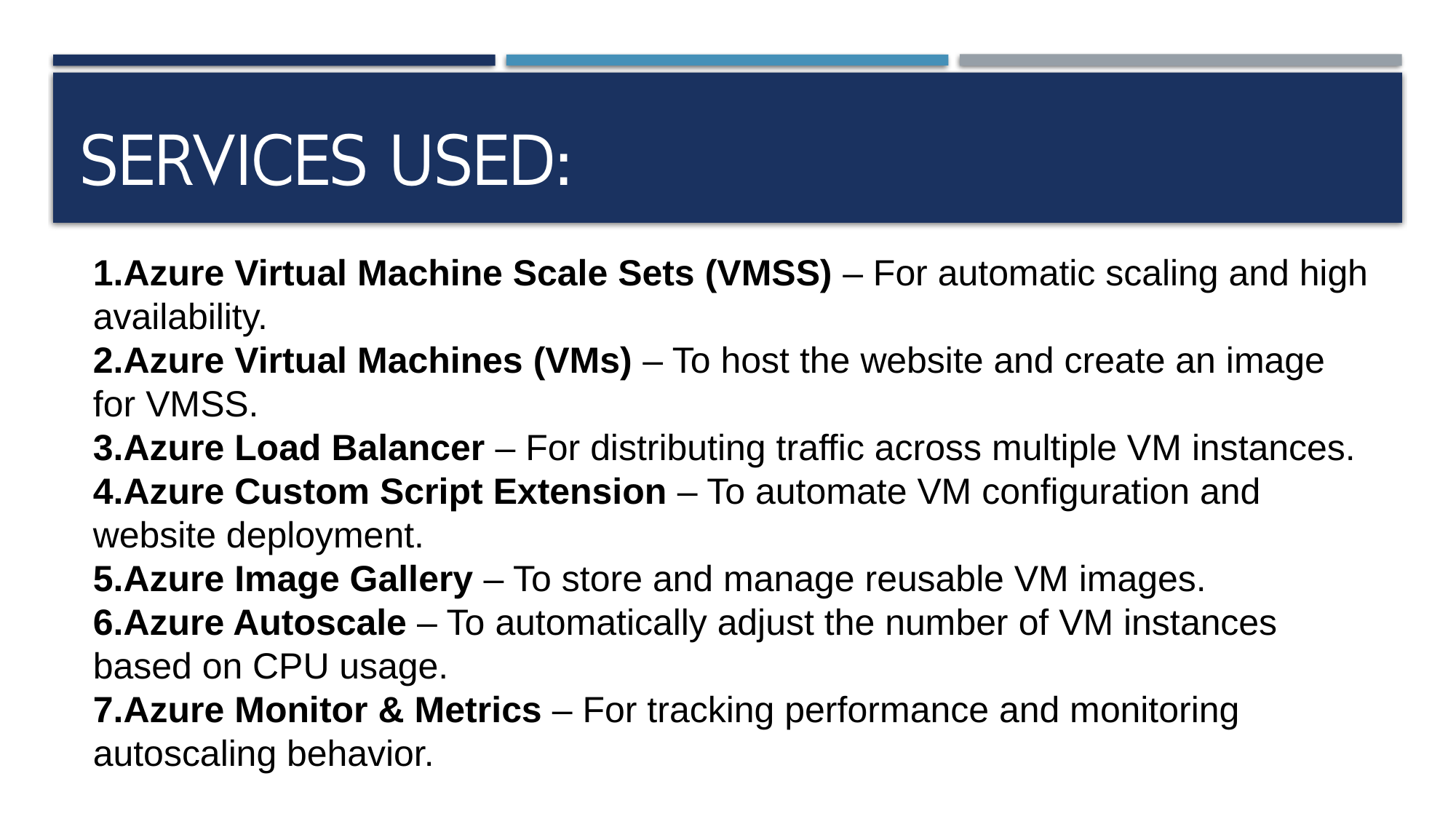

# services used:
Azure Virtual Machine Scale Sets (VMSS) – For automatic scaling and high availability.
Azure Virtual Machines (VMs) – To host the website and create an image for VMSS.
Azure Load Balancer – For distributing traffic across multiple VM instances.
Azure Custom Script Extension – To automate VM configuration and website deployment.
Azure Image Gallery – To store and manage reusable VM images.
Azure Autoscale – To automatically adjust the number of VM instances based on CPU usage.
Azure Monitor & Metrics – For tracking performance and monitoring autoscaling behavior.